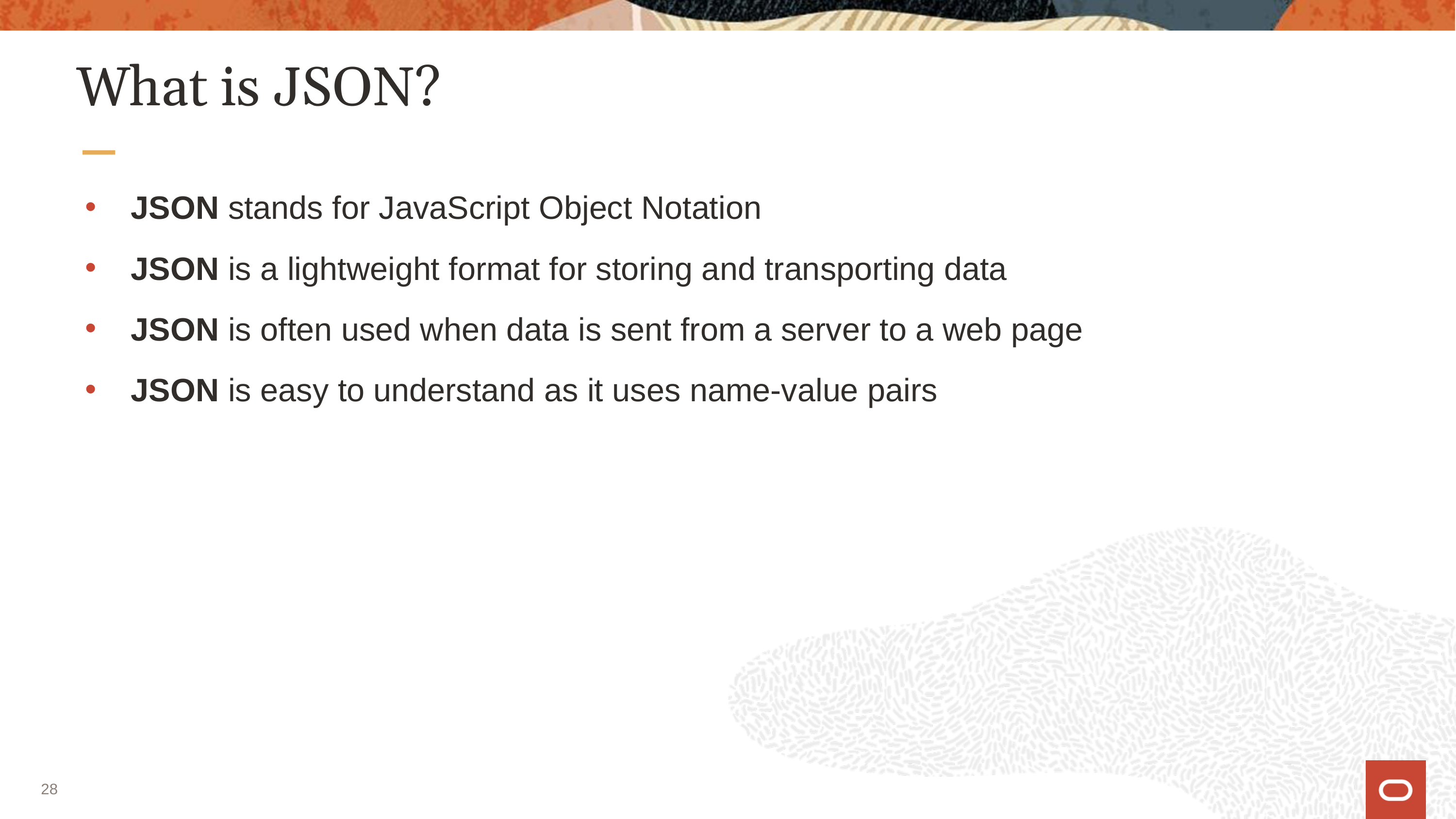

# What is JSON?
JSON stands for JavaScript Object Notation
JSON is a lightweight format for storing and transporting data
JSON is often used when data is sent from a server to a web page
JSON is easy to understand as it uses name-value pairs